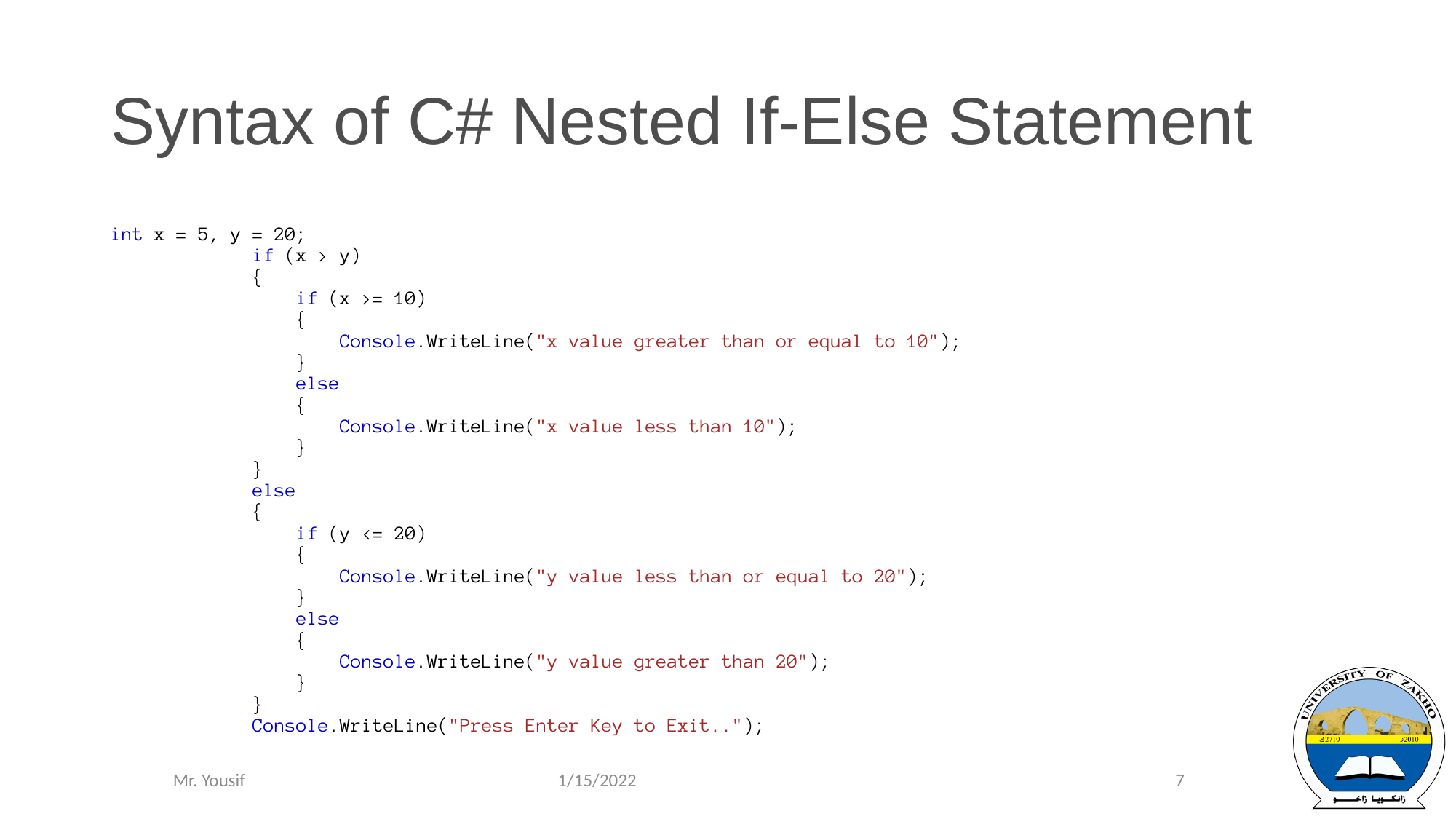

# Syntax of C# Nested If-Else Statement
int x = 5, y = 20;
             if (x > y)
             {
                 if (x >= 10)
                 {
                     Console.WriteLine("x value greater than or equal to 10");
                 }
                 else
                 {
                     Console.WriteLine("x value less than 10");
                 }
             }
             else
             {
                 if (y <= 20)
                 {
                     Console.WriteLine("y value less than or equal to 20");
                 }
                 else
                 {
                     Console.WriteLine("y value greater than 20");
                 }
             }
             Console.WriteLine("Press Enter Key to Exit..");
1/15/2022
7
Mr. Yousif